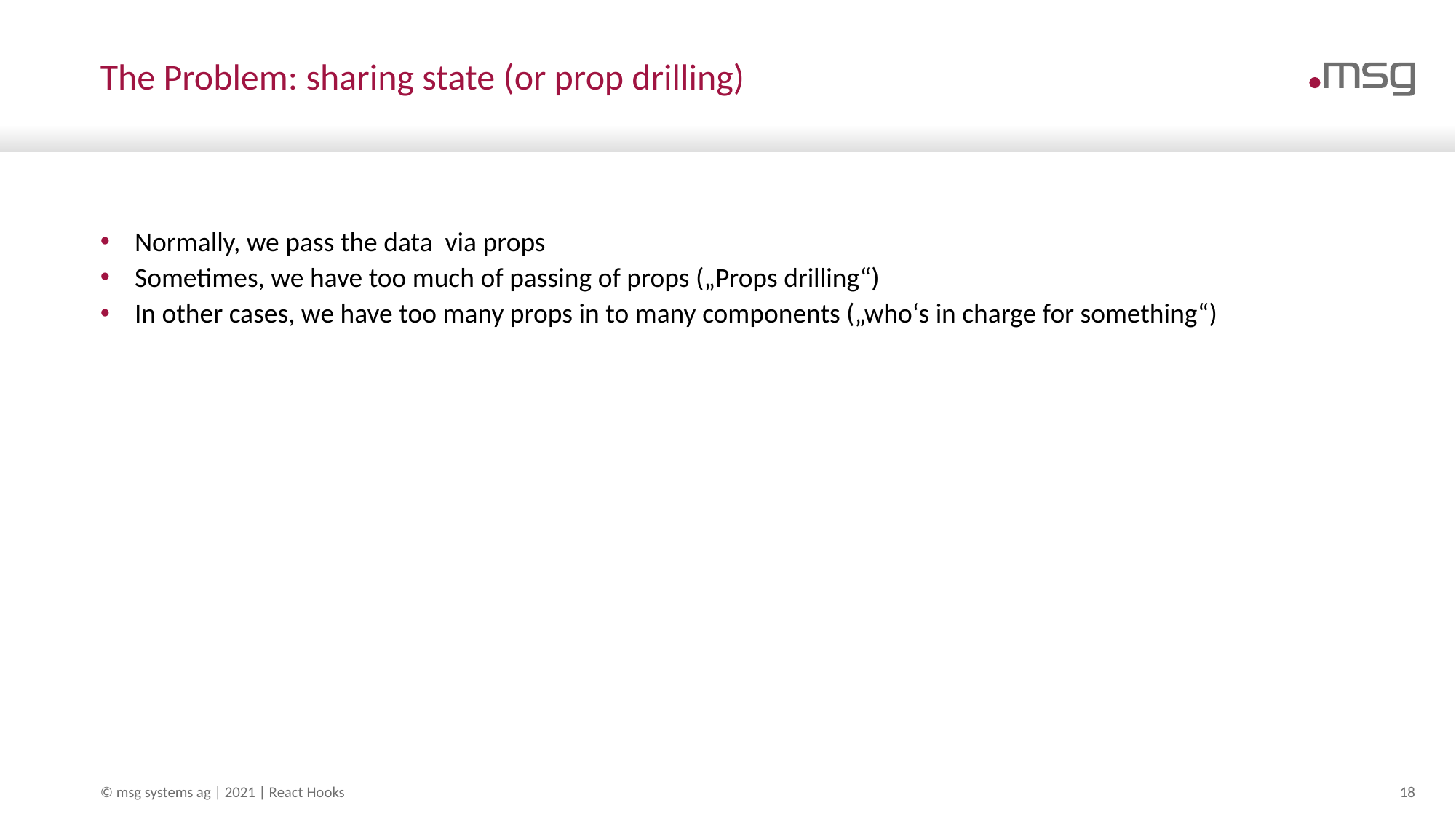

# The Problem: sharing state (or prop drilling)
Normally, we pass the data  via props
Sometimes, we have too much of passing of props („Props drilling“)
In other cases, we have too many props in to many components („who‘s in charge for something“)

© msg systems ag | 2021 | React Hooks
18